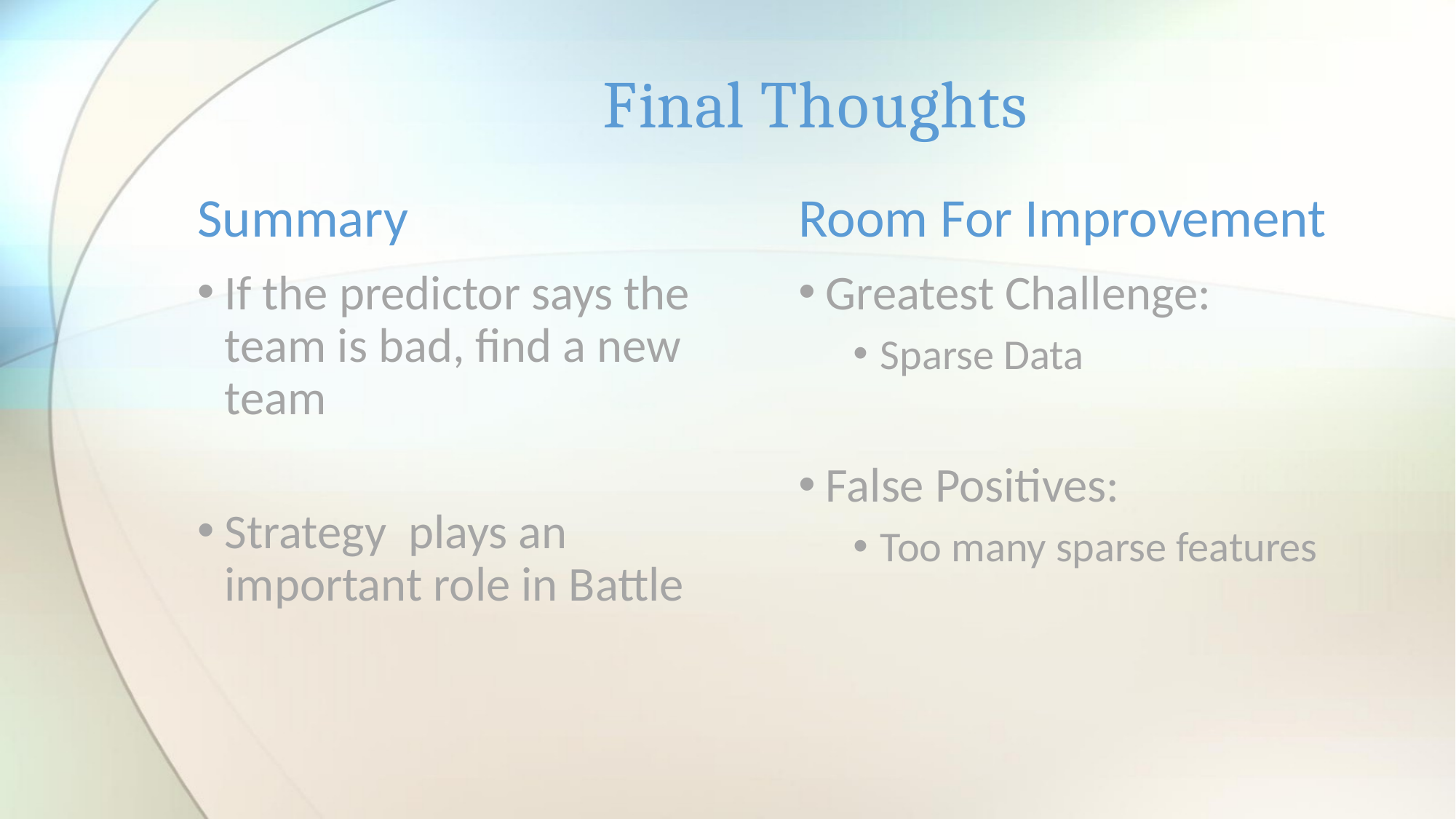

# Final Thoughts
Summary
Room For Improvement
If the predictor says the team is bad, find a new team

Strategy  plays an important role in Battle

Greatest Challenge:
Sparse Data

False Positives:
Too many sparse features